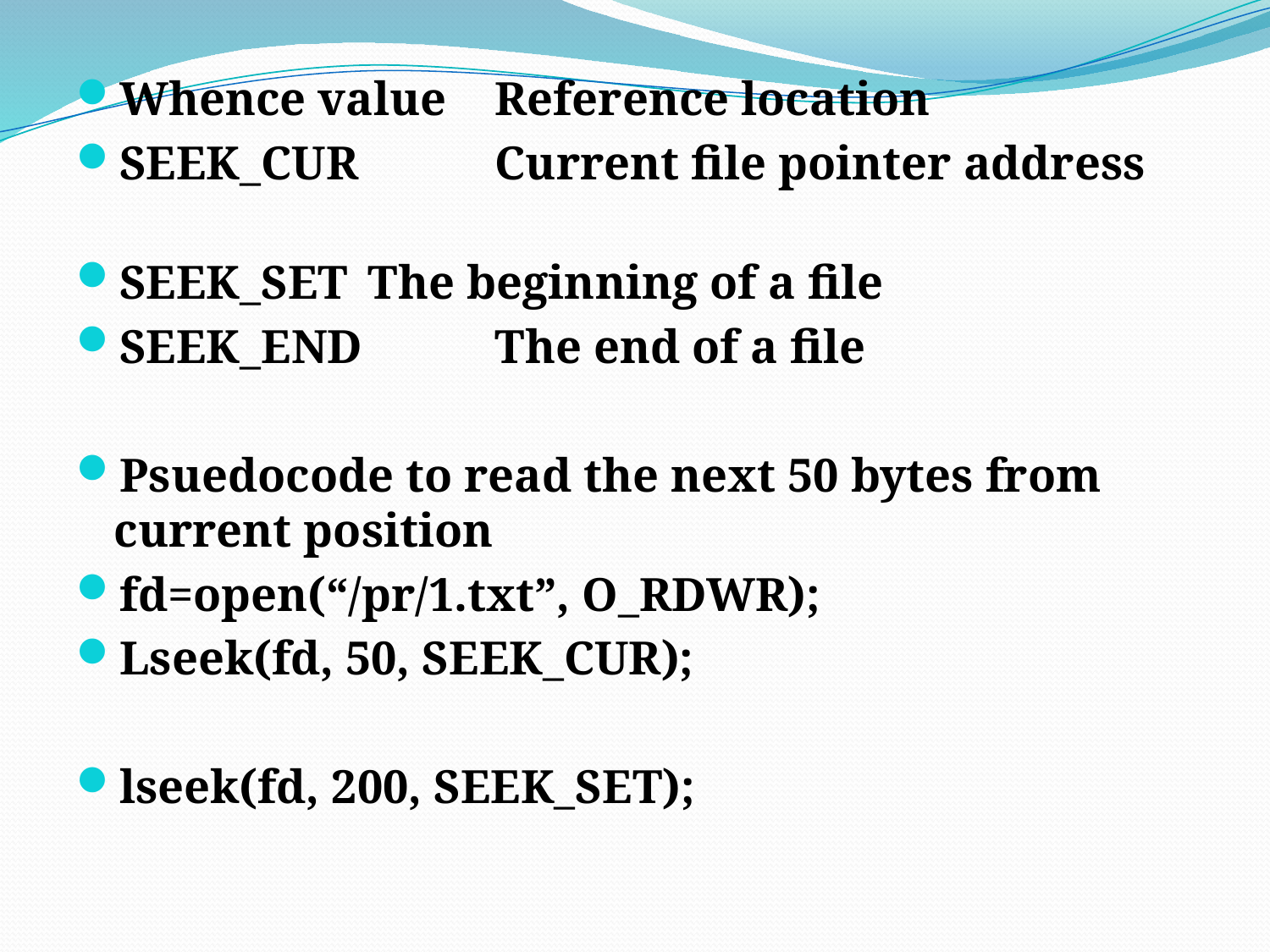

Whence value 	Reference location
SEEK_CUR 	Current file pointer address
SEEK_SET 	The beginning of a file
SEEK_END 	The end of a file

Psuedocode to read the next 50 bytes from current position
fd=open(“/pr/1.txt”, O_RDWR);
Lseek(fd, 50, SEEK_CUR);

lseek(fd, 200, SEEK_SET);